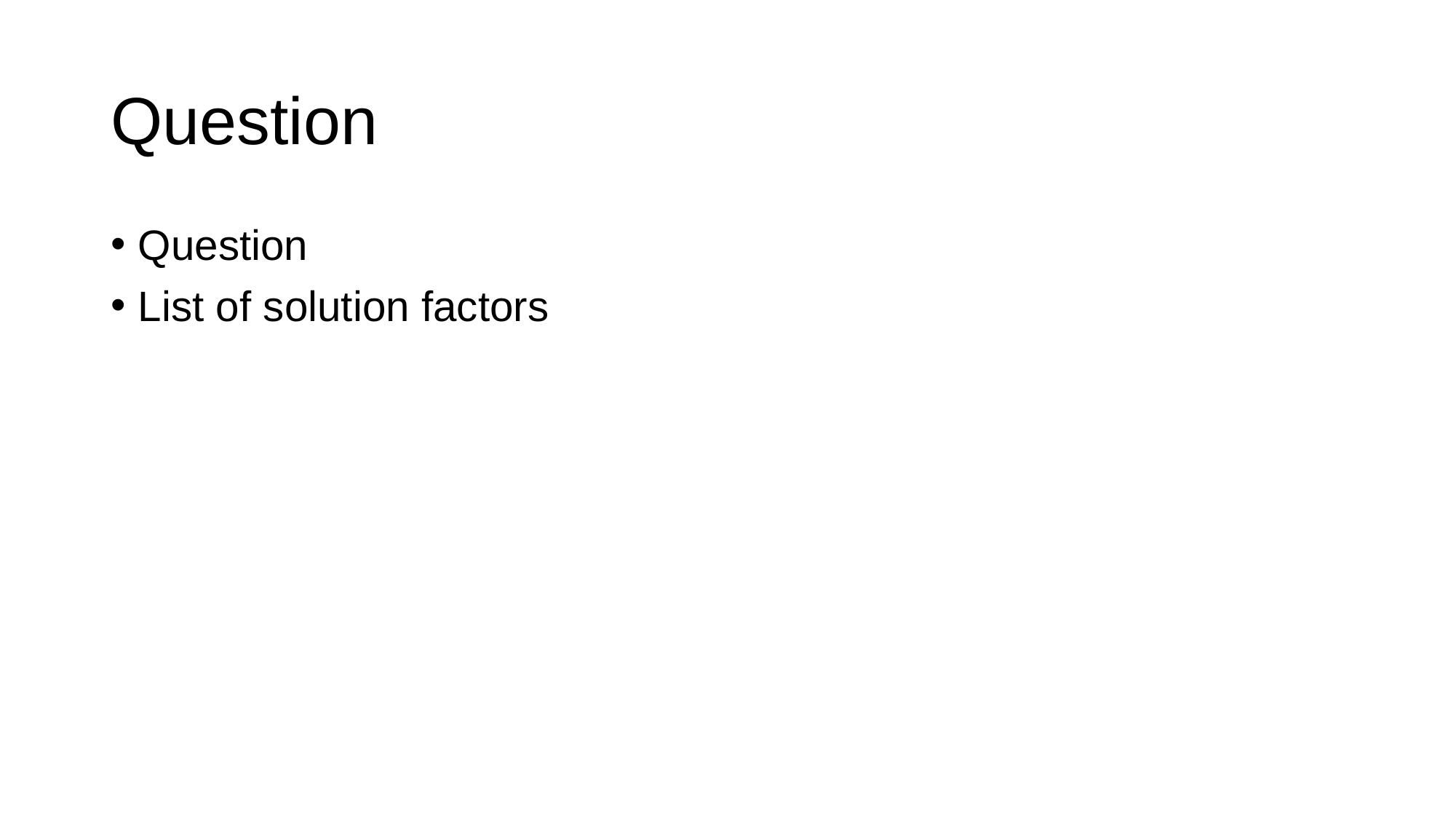

# Question
Question
List of solution factors